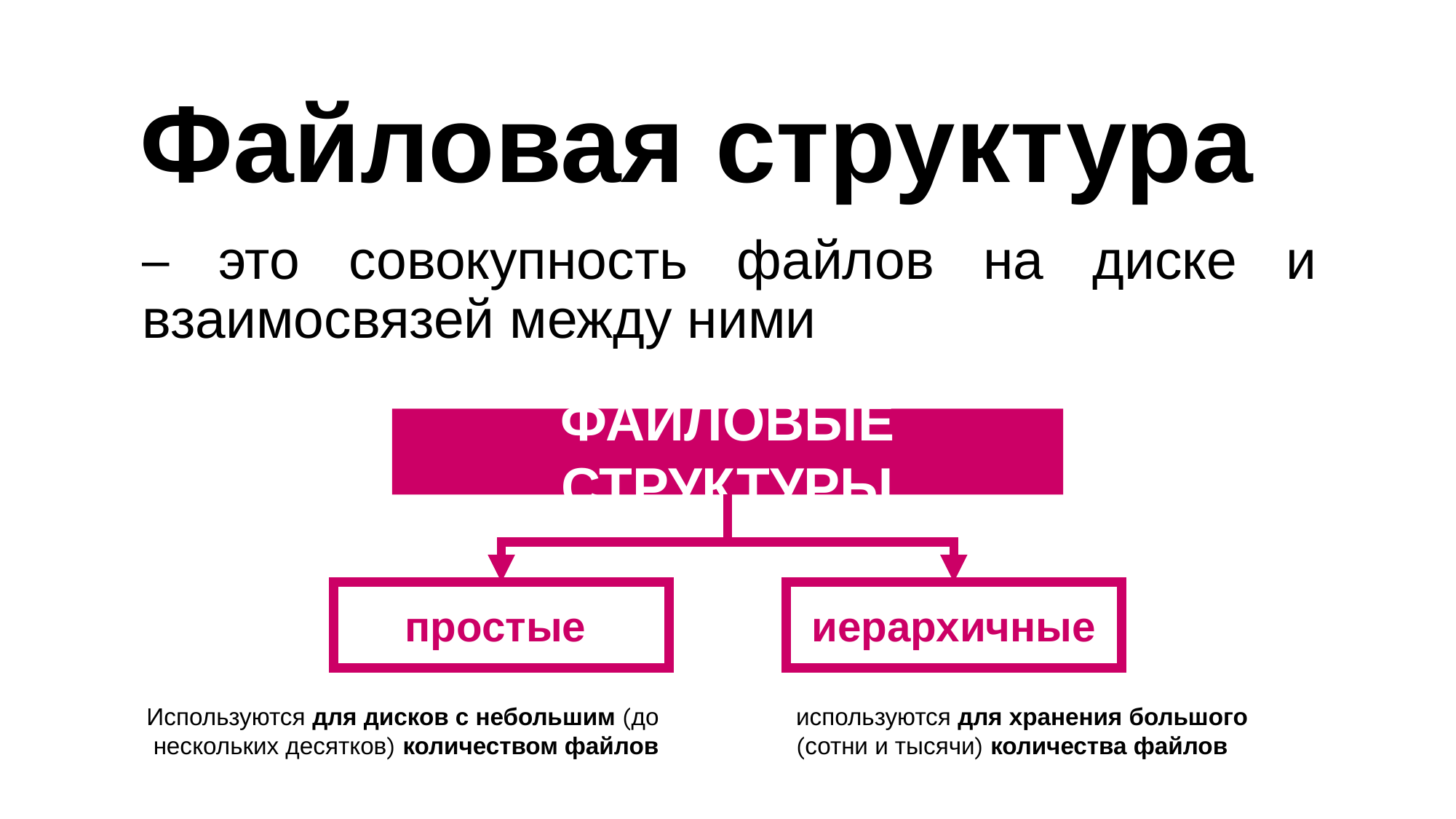

# Файловая структура
– это совокупность файлов на диске и взаимосвязей между ними
ФАЙЛОВЫЕ СТРУКТУРЫ
простые
иерархичные
используются для хранения большого (сотни и тысячи) количества файлов
Используются для дисков с небольшим (до нескольких десятков) количеством файлов